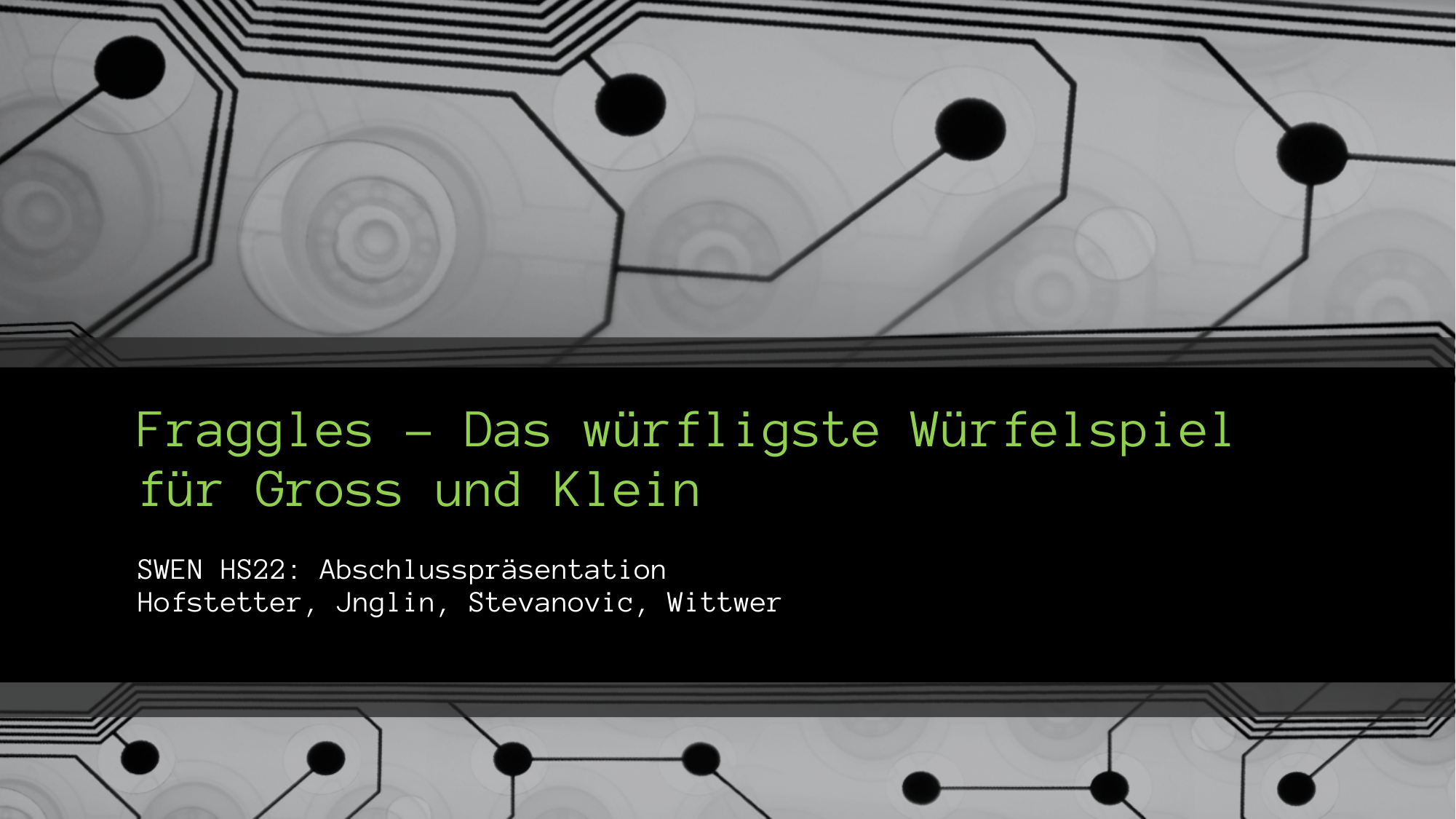

# Fraggles - Das würfligste Würfelspiel für Gross und Klein
SWEN HS22: Abschlusspräsentation
Hofstetter, Jnglin, Stevanovic, Wittwer